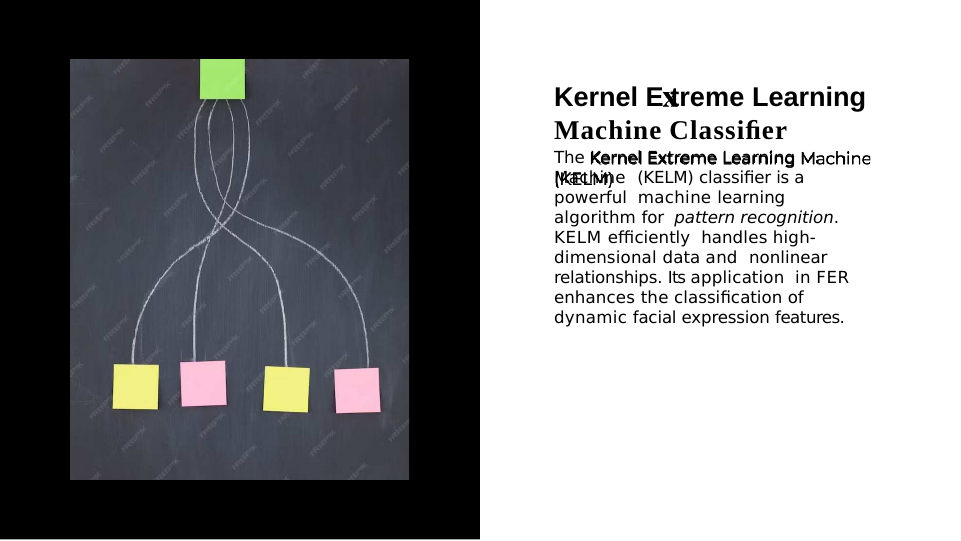

# Kernel E treme Learning  Machine Classiﬁer
The Kernel Extreme Learning Machine  (KELM) classiﬁer is a powerful  machine learning algorithm for  pattern recognition. KELM efﬁciently  handles high-dimensional data and  nonlinear relationships. Its application  in FER enhances the classiﬁcation of  dynamic facial expression features.